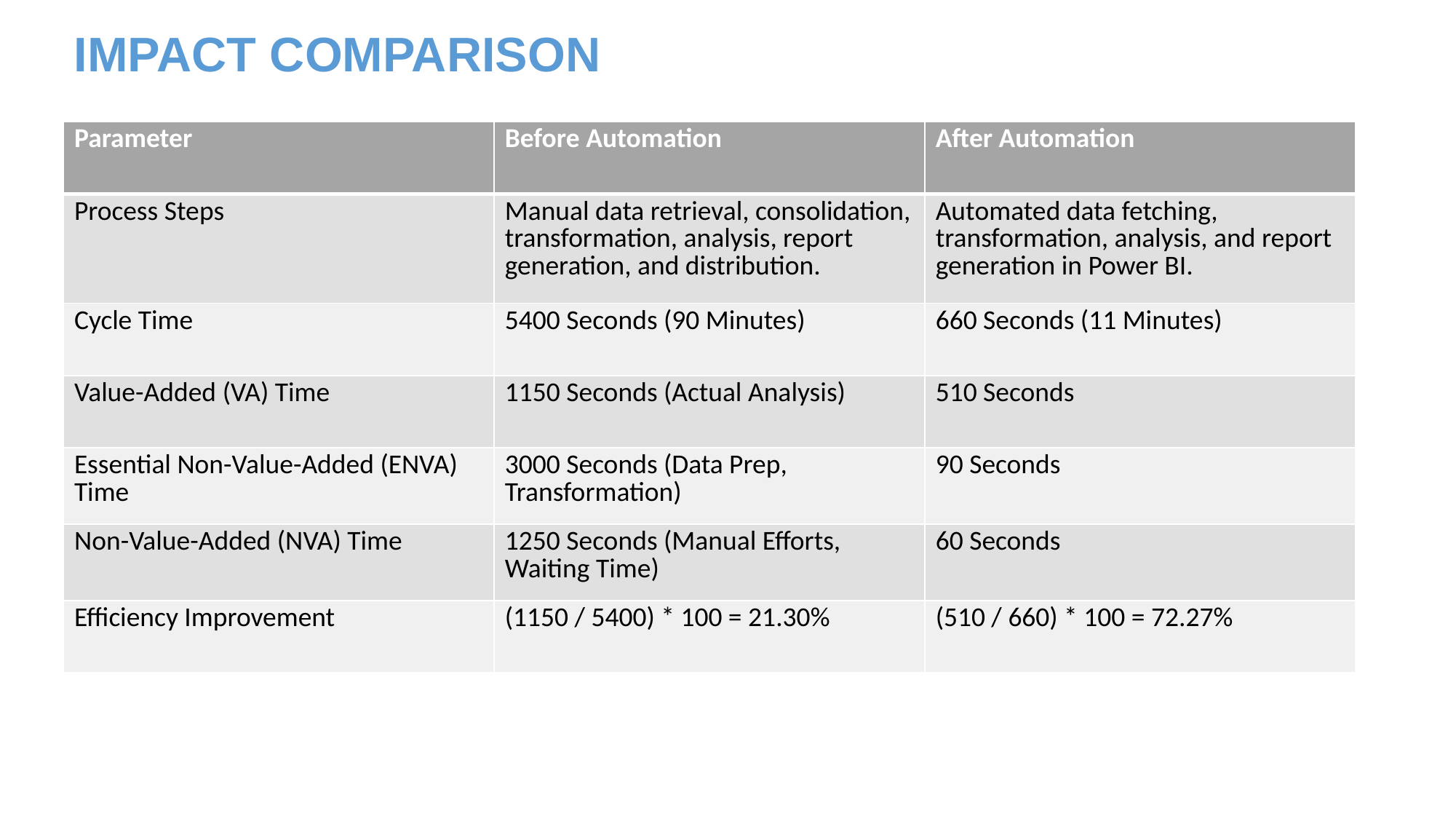

Impact Comparison
| Parameter | Before Automation | After Automation |
| --- | --- | --- |
| Process Steps | Manual data retrieval, consolidation, transformation, analysis, report generation, and distribution. | Automated data fetching, transformation, analysis, and report generation in Power BI. |
| Cycle Time | 5400 Seconds (90 Minutes) | 660 Seconds (11 Minutes) |
| Value-Added (VA) Time | 1150 Seconds (Actual Analysis) | 510 Seconds |
| Essential Non-Value-Added (ENVA) Time | 3000 Seconds (Data Prep, Transformation) | 90 Seconds |
| Non-Value-Added (NVA) Time | 1250 Seconds (Manual Efforts, Waiting Time) | 60 Seconds |
| Efficiency Improvement | (1150 / 5400) \* 100 = 21.30% | (510 / 660) \* 100 = 72.27% |